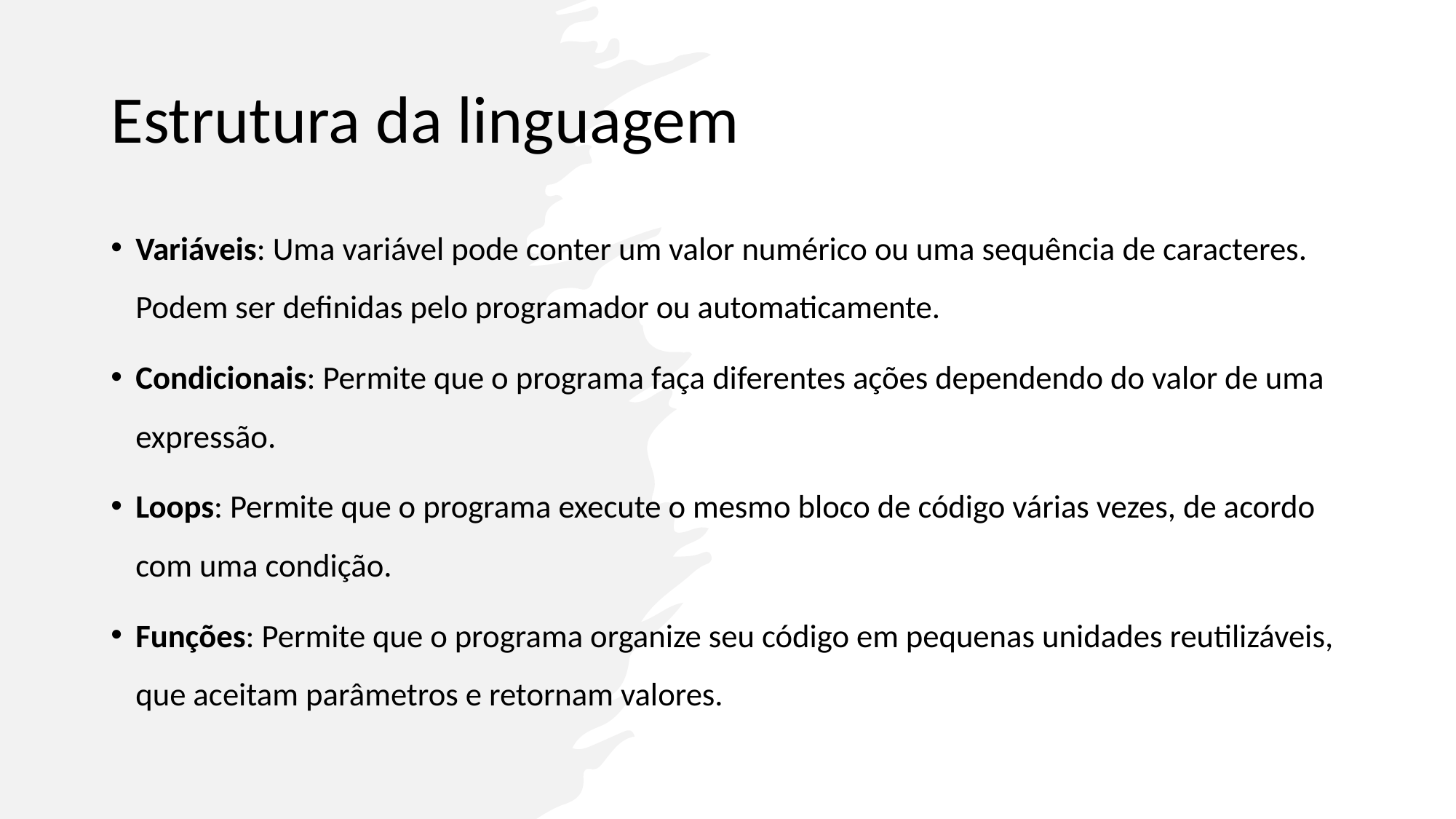

# Estrutura da linguagem
Variáveis: Uma variável pode conter um valor numérico ou uma sequência de caracteres. Podem ser definidas pelo programador ou automaticamente.
Condicionais: Permite que o programa faça diferentes ações dependendo do valor de uma expressão.
Loops: Permite que o programa execute o mesmo bloco de código várias vezes, de acordo com uma condição.
Funções: Permite que o programa organize seu código em pequenas unidades reutilizáveis, que aceitam parâmetros e retornam valores.